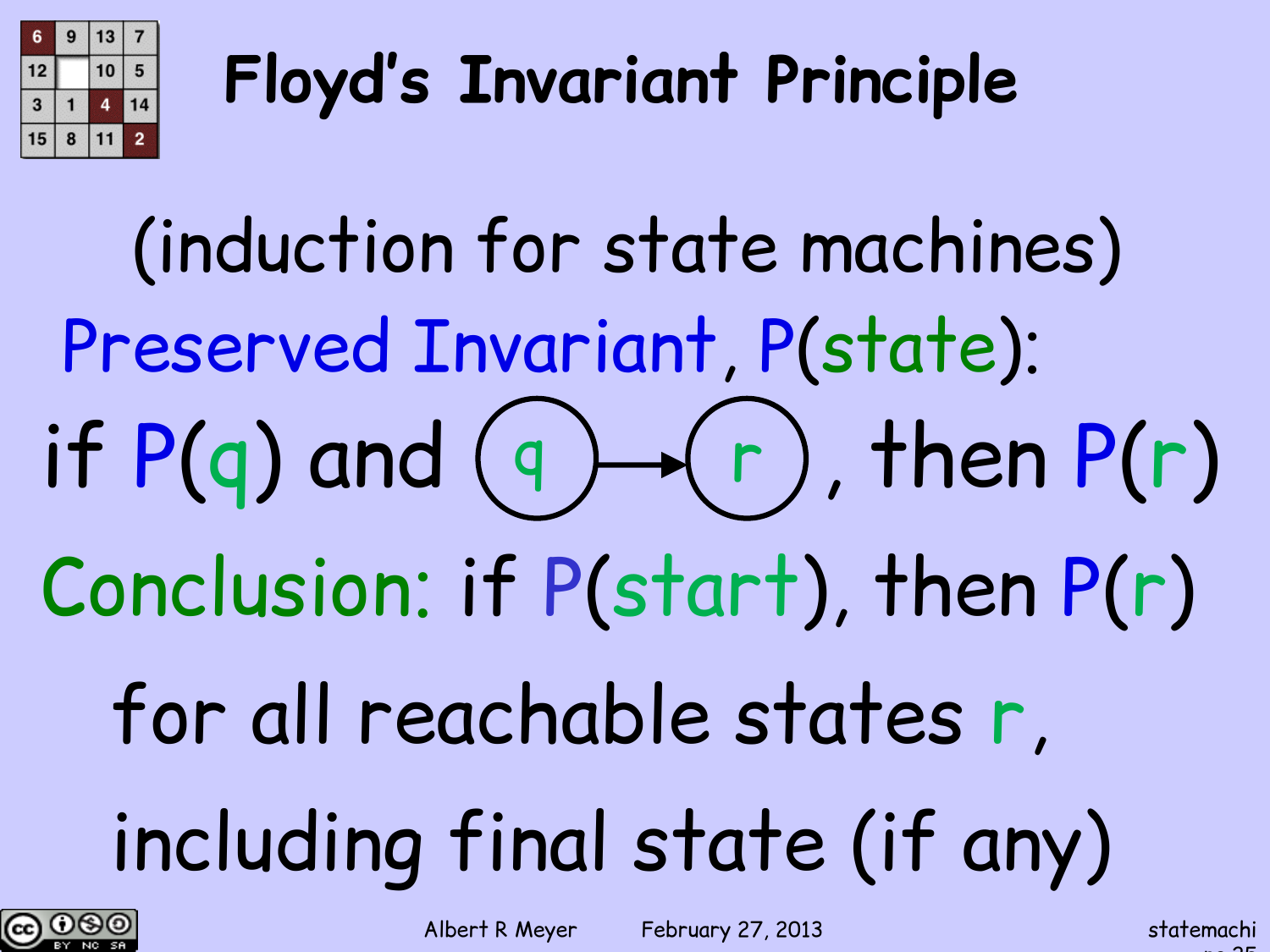

# Floyd’s Invariant Principle
(induction for state machines)
 Preserved Invariant, P(state):
if P(q) and                , then P(r)
Conclusion: if P(start), then P(r)
   for all reachable states r,
   including final state (if any)

r
q
statemachine.25